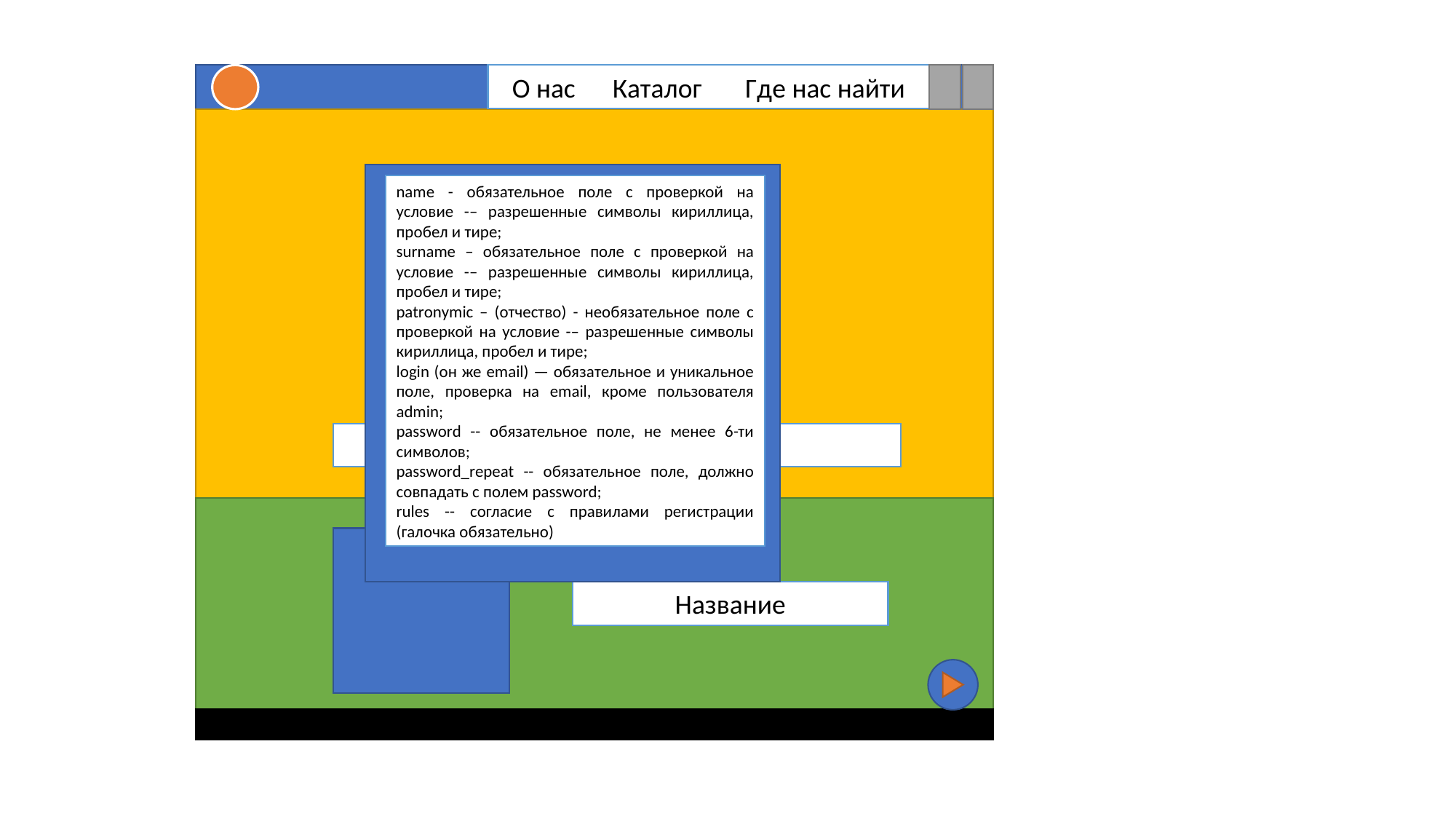

О нас      Каталог       Где нас найти

name - обязательное поле с проверкой на условие -– разрешенные символы кириллица, пробел и тире;
surname – обязательное поле с проверкой на условие -– разрешенные символы кириллица, пробел и тире;
patronymic – (отчество) - необязательное поле с проверкой на условие -– разрешенные символы кириллица, пробел и тире;
login (он же email) — обязательное и уникальное поле, проверка на email, кроме пользователя admin;
password -- обязательное поле, не менее 6-ти символов;
password_repeat -- обязательное поле, должно совпадать с полем password;
rules -- согласие с правилами регистрации (галочка обязательно)
Лозунг

Название